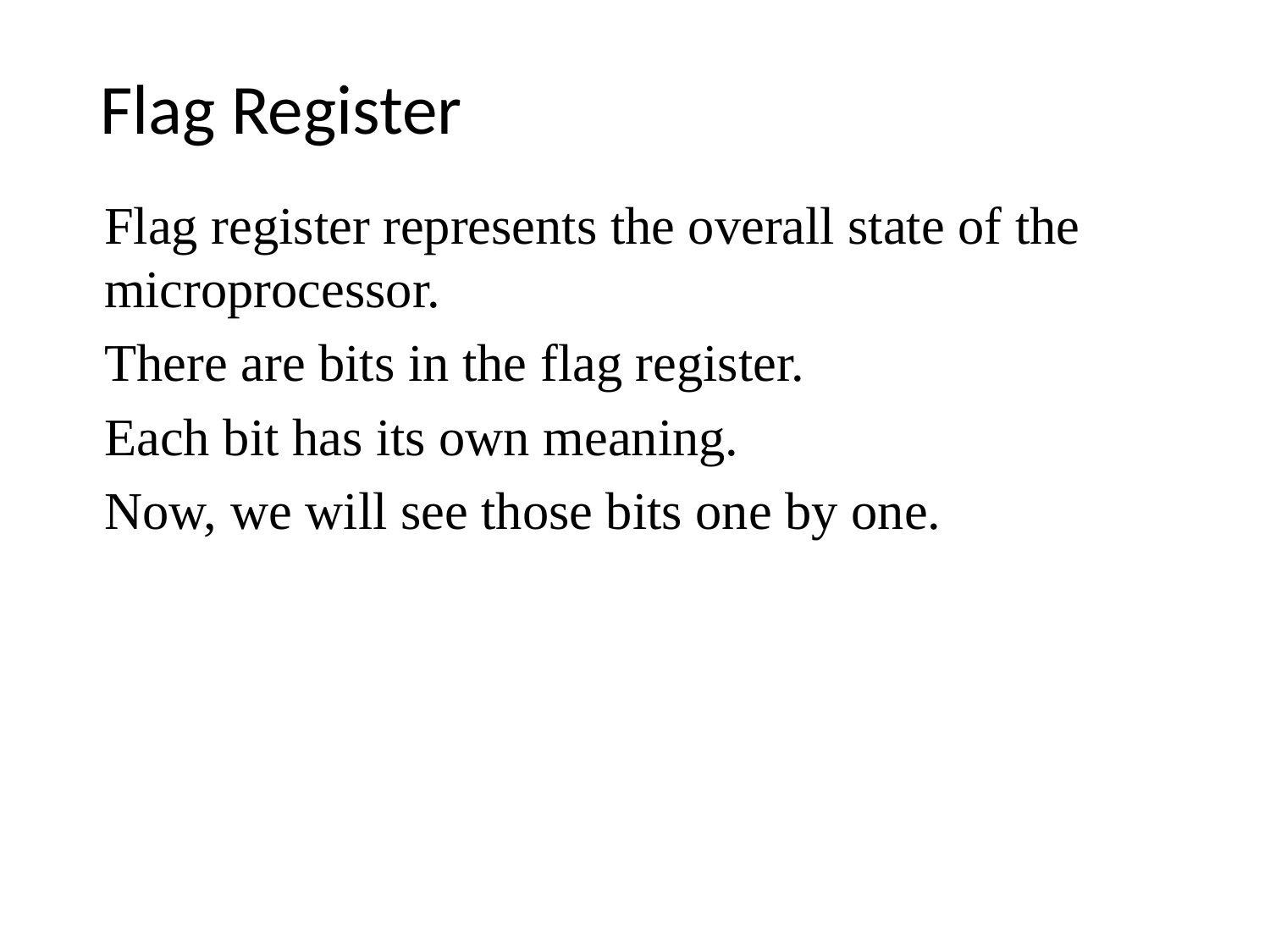

# Flag Register
Flag register represents the overall state of the microprocessor.
There are bits in the flag register.
Each bit has its own meaning.
Now, we will see those bits one by one.
4